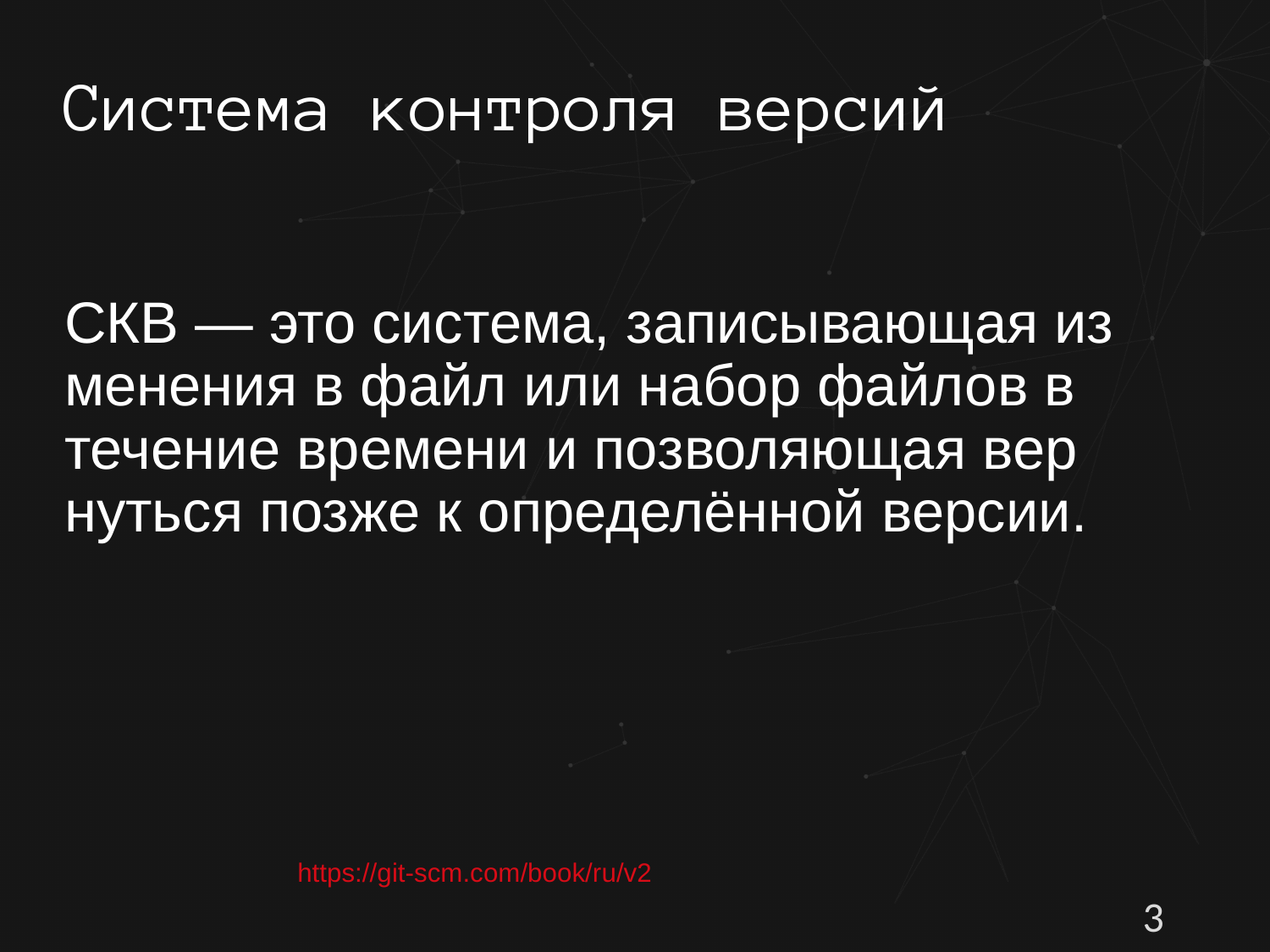

# Сис­те­ма кон­тро­ля вер­сий
СКВ — это сис­те­ма, за­писы­ва­ющая из­ме­нения в файл или на­бор фай­лов в те­чение вре­мени и поз­во­ля­ющая вер­нуть­ся поз­же к оп­ре­делён­ной вер­сии.
https://git-scm.com/book/ru/v2